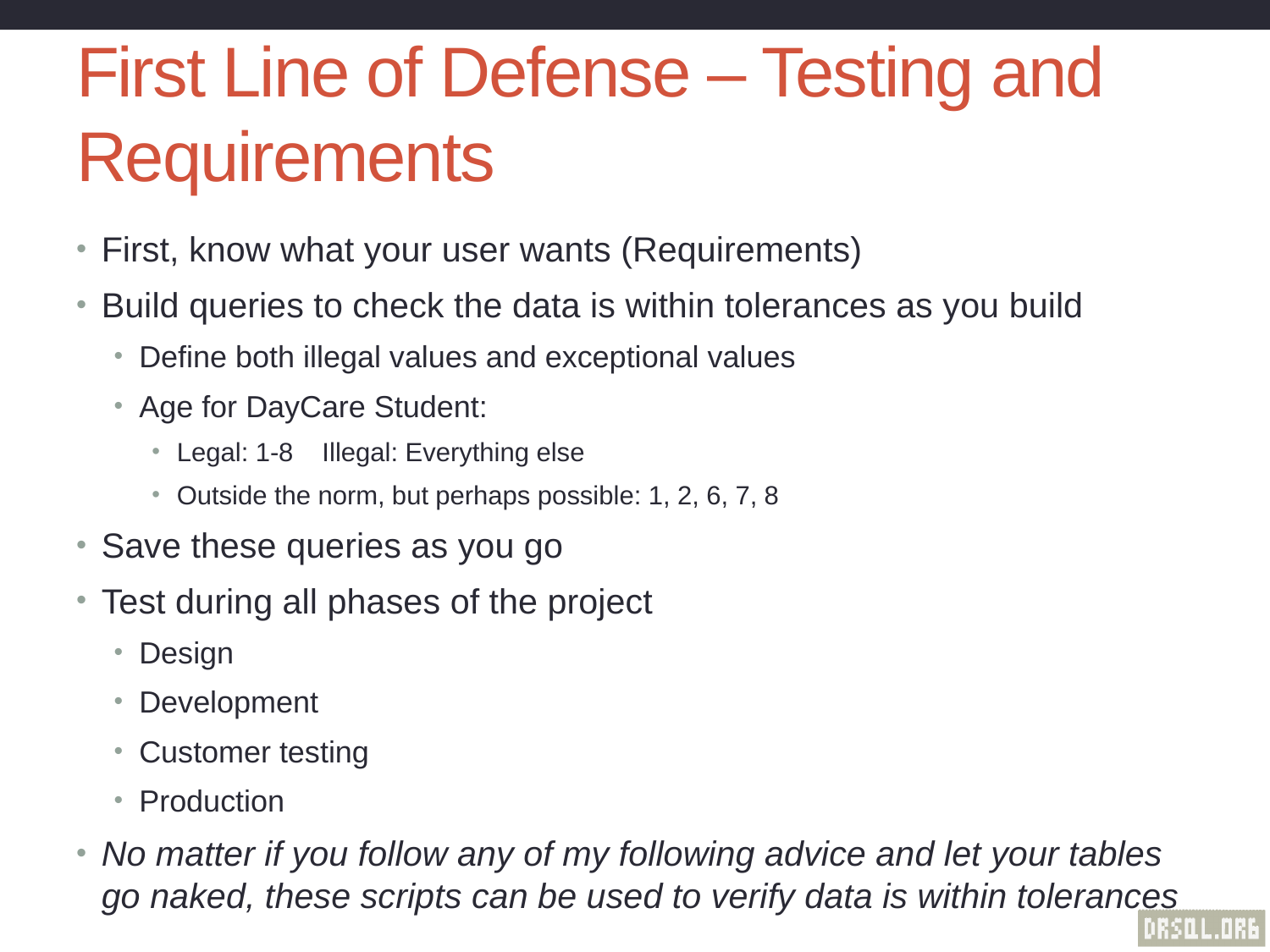

# First Line of Defense – Testing and Requirements
First, know what your user wants (Requirements)
Build queries to check the data is within tolerances as you build
Define both illegal values and exceptional values
Age for DayCare Student:
Legal: 1-8    Illegal: Everything else
Outside the norm, but perhaps possible: 1, 2, 6, 7, 8
Save these queries as you go
Test during all phases of the project
Design
Development
Customer testing
Production
No matter if you follow any of my following advice and let your tables go naked, these scripts can be used to verify data is within tolerances